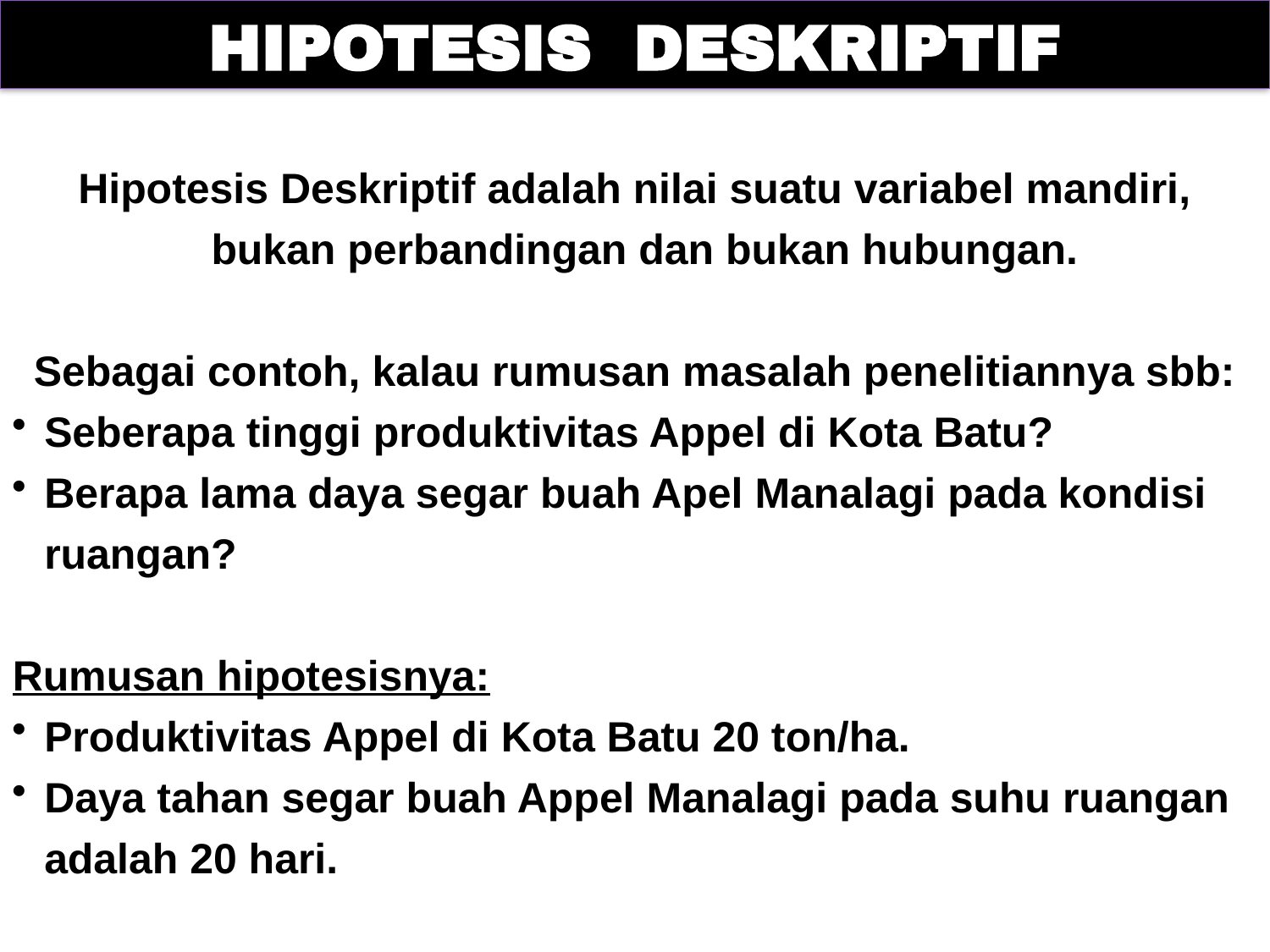

HIPOTESIS  DESKRIPTIF
Hipotesis Deskriptif adalah nilai suatu variabel mandiri, bukan perbandingan dan bukan hubungan.

Sebagai contoh, kalau rumusan masalah penelitiannya sbb:
Seberapa tinggi produktivitas Appel di Kota Batu?
Berapa lama daya segar buah Apel Manalagi pada kondisi ruangan?

Rumusan hipotesisnya:
Produktivitas Appel di Kota Batu 20 ton/ha.
Daya tahan segar buah Appel Manalagi pada suhu ruangan adalah 20 hari.